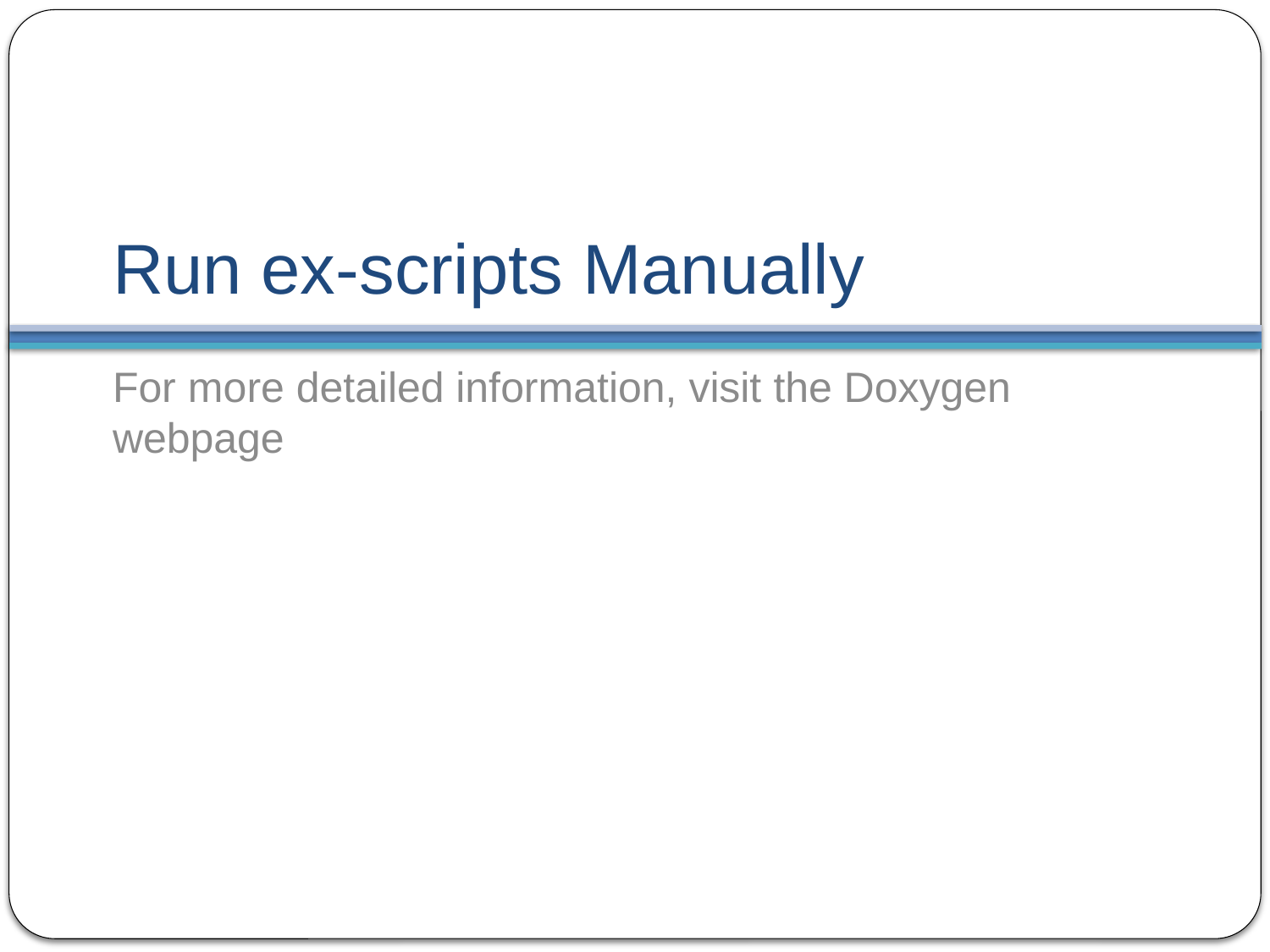

# Run ex-scripts Manually
For more detailed information, visit the Doxygen webpage